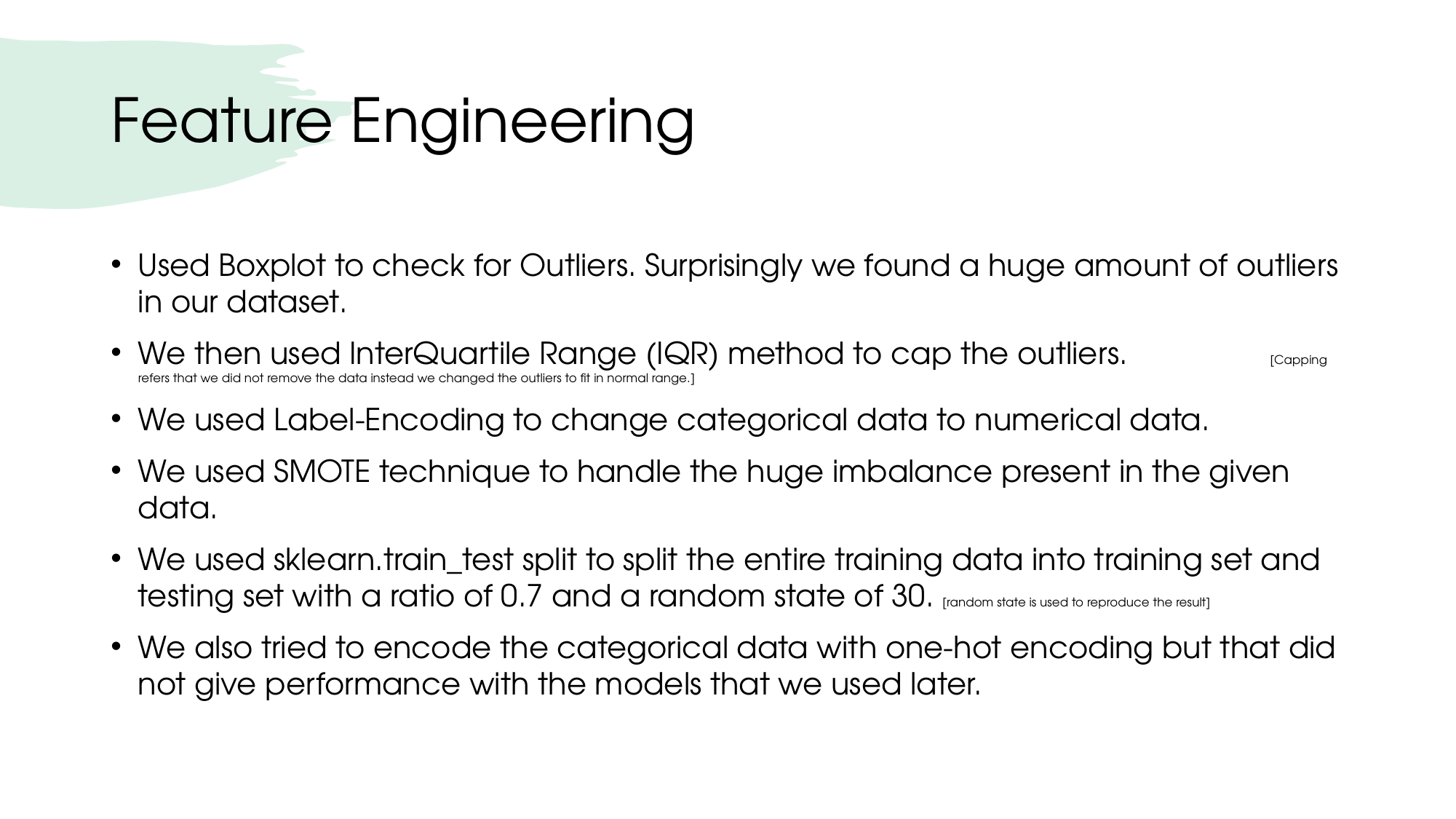

# Feature Engineering
Used Boxplot to check for Outliers. Surprisingly we found a huge amount of outliers in our dataset.
We then used InterQuartile Range (IQR) method to cap the outliers.                 [Capping refers that we did not remove the data instead we changed the outliers to fit in normal range.]
We used Label-Encoding to change categorical data to numerical data.
We used SMOTE technique to handle the huge imbalance present in the given data.
We used sklearn.train_test split to split the entire training data into training set and testing set with a ratio of 0.7 and a random state of 30. [random state is used to reproduce the result]
We also tried to encode the categorical data with one-hot encoding but that did not give performance with the models that we used later.